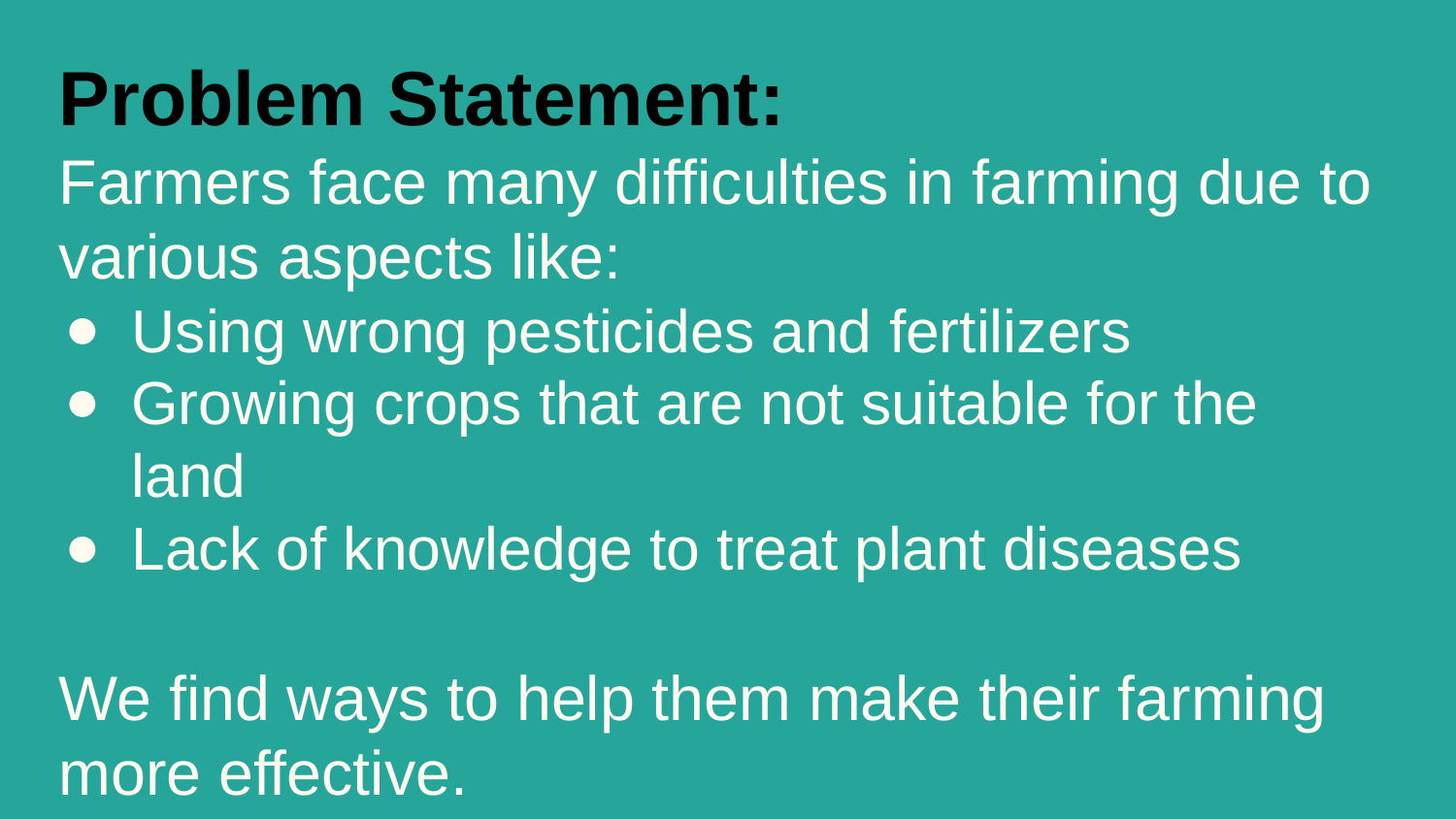

# Problem Statement:
Farmers face many difficulties in farming due to various aspects like:
Using wrong pesticides and fertilizers
Growing crops that are not suitable for the land
Lack of knowledge to treat plant diseases

We find ways to help them make their farming more effective.